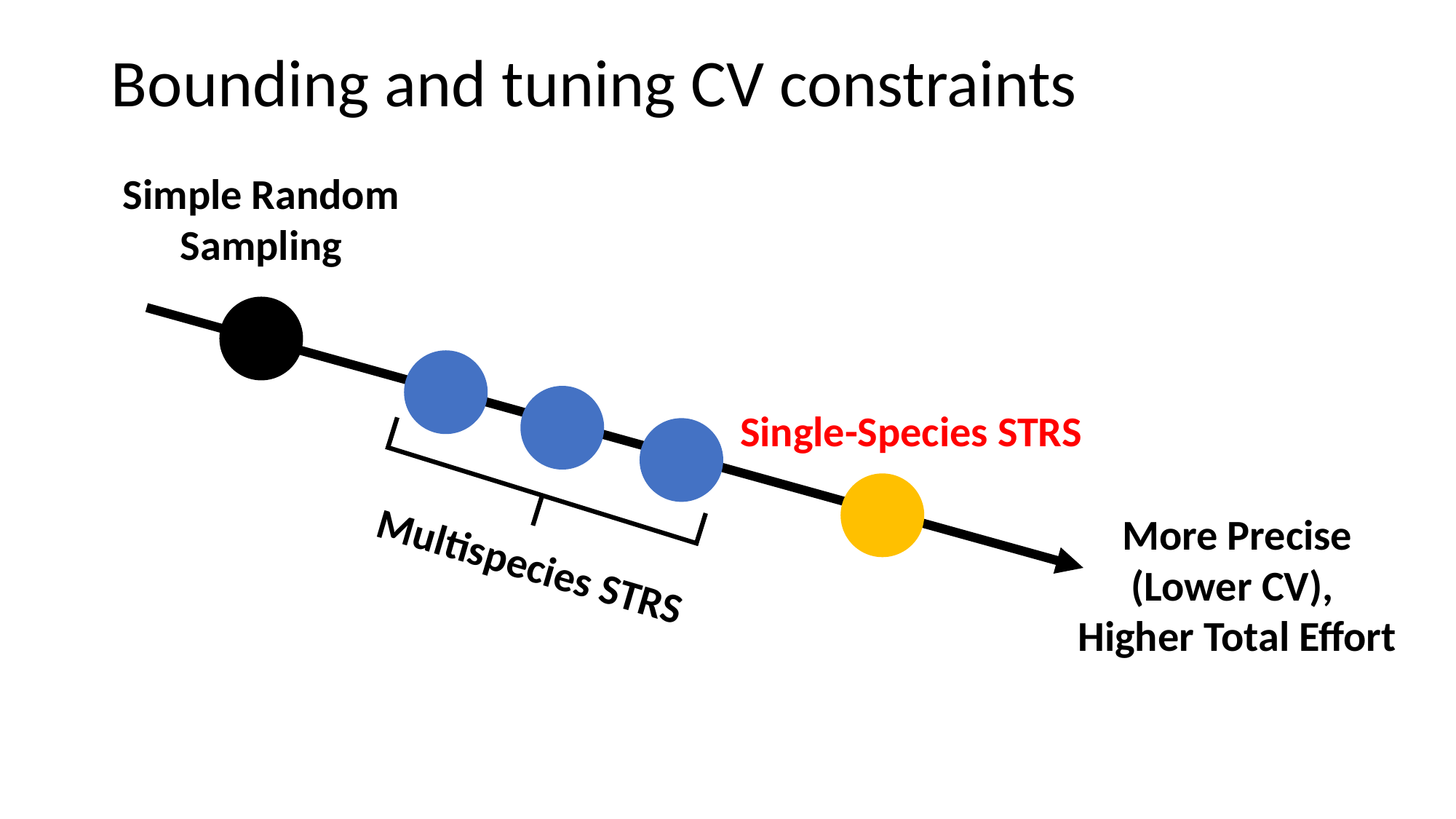

Bounding and tuning CV constraints
Simple Random Sampling

Single-Species STRS

More Precise (Lower CV),
Higher Total Effort
Multispecies STRS